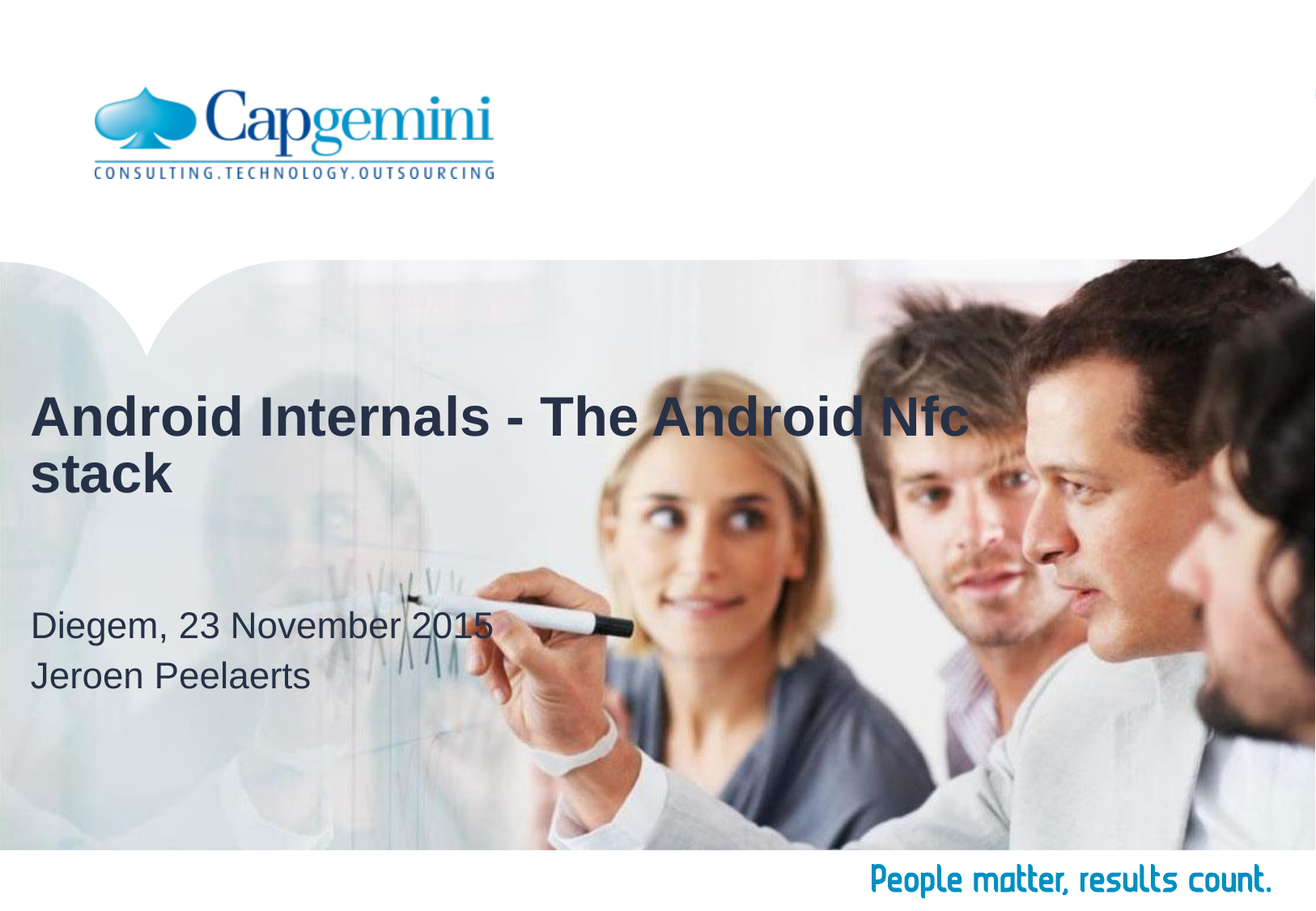

# Android Internals - The Android Nfc stack
Diegem, 23 November 2015
Jeroen Peelaerts